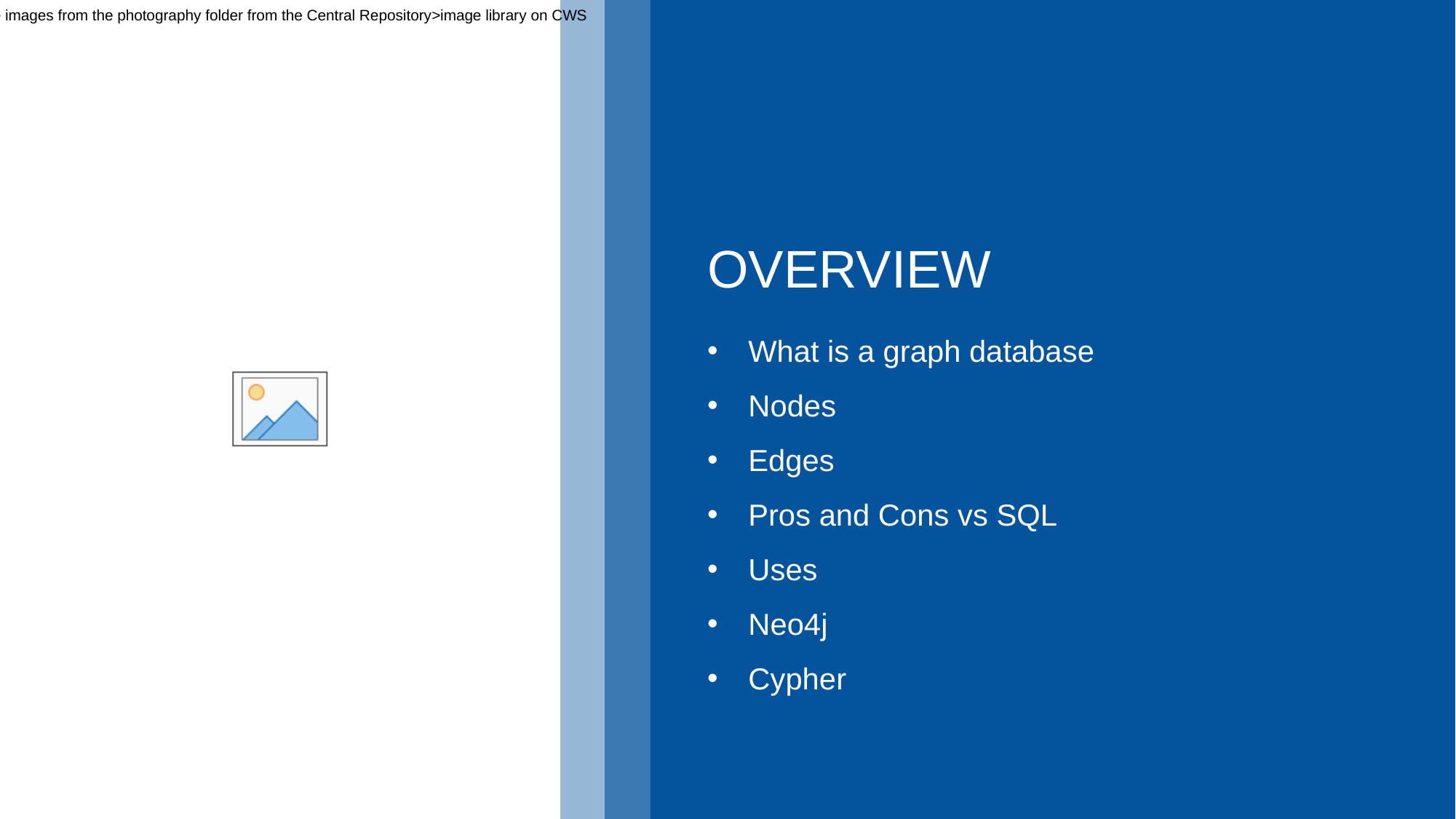

# Overview
What is a graph database
Nodes
Edges
Pros and Cons vs SQL
Uses
Neo4j
Cypher